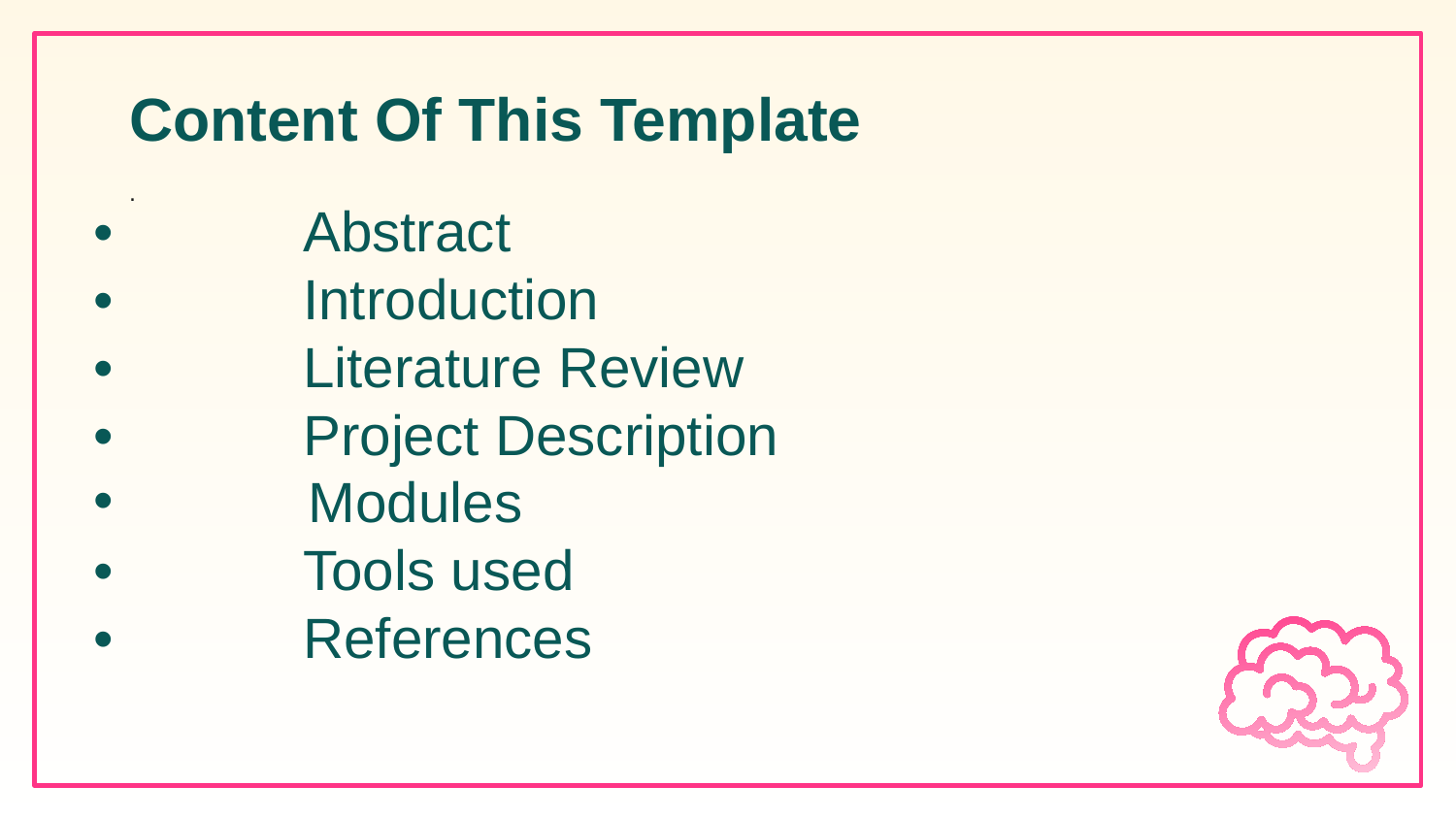

# Content Of This Template

•            Abstract
•            Introduction
•            Literature Review
•            Project Description
         Modules
•            Tools used
•            References
.